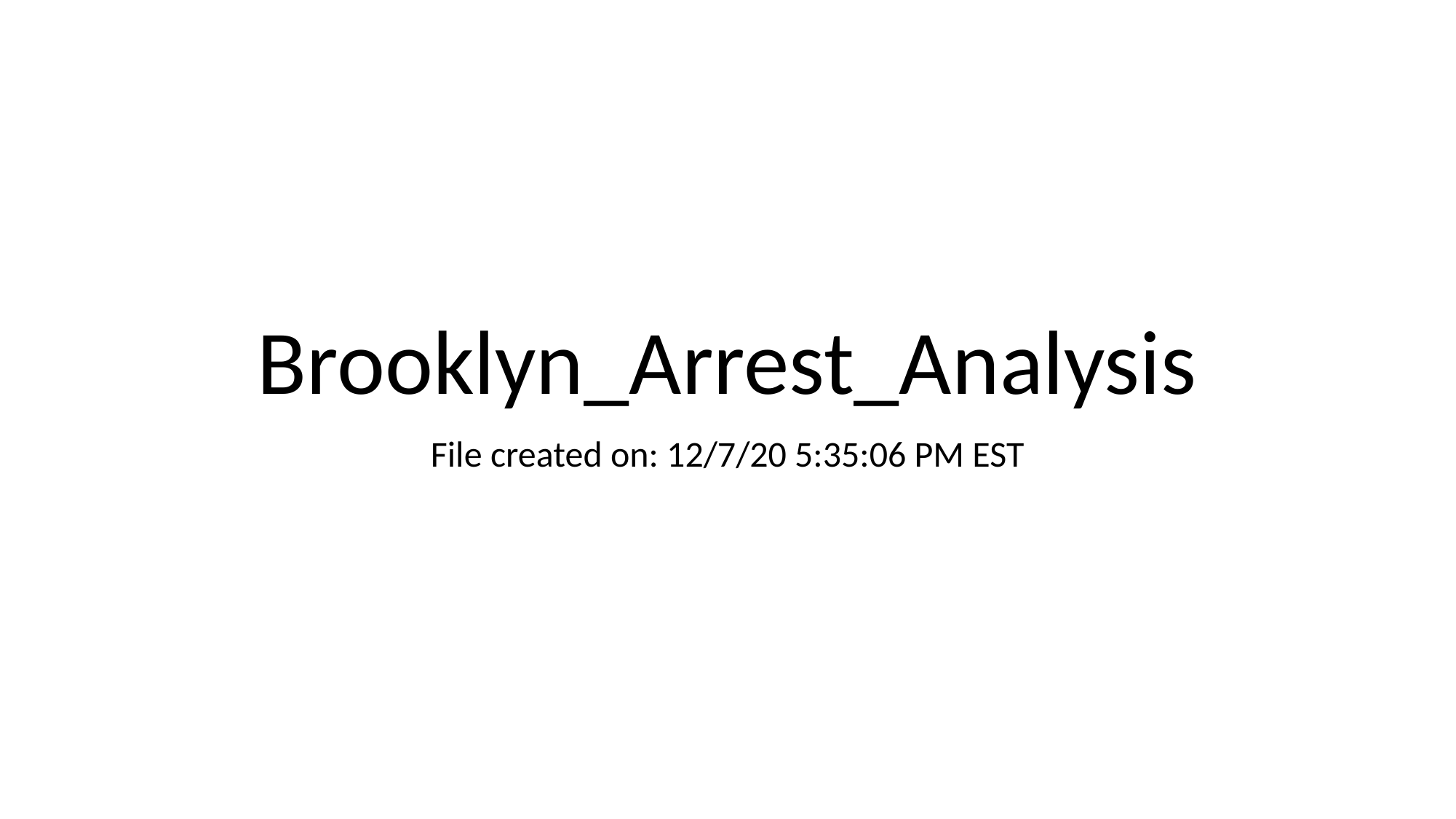

# Brooklyn_Arrest_Analysis
File created on: 12/7/20 5:35:06 PM EST